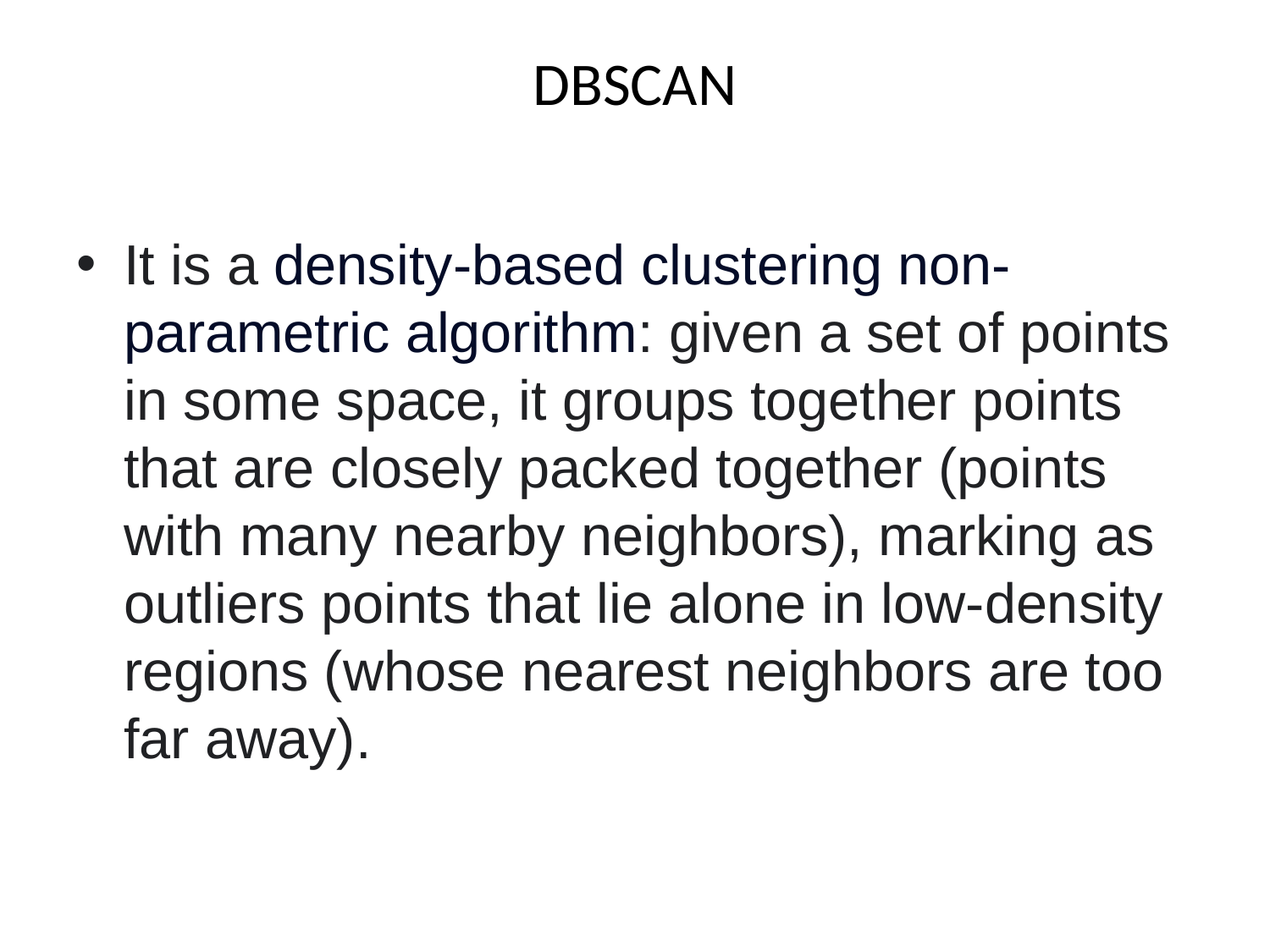

# DBSCAN
It is a density-based clustering non-parametric algorithm: given a set of points in some space, it groups together points that are closely packed together (points with many nearby neighbors), marking as outliers points that lie alone in low-density regions (whose nearest neighbors are too far away).